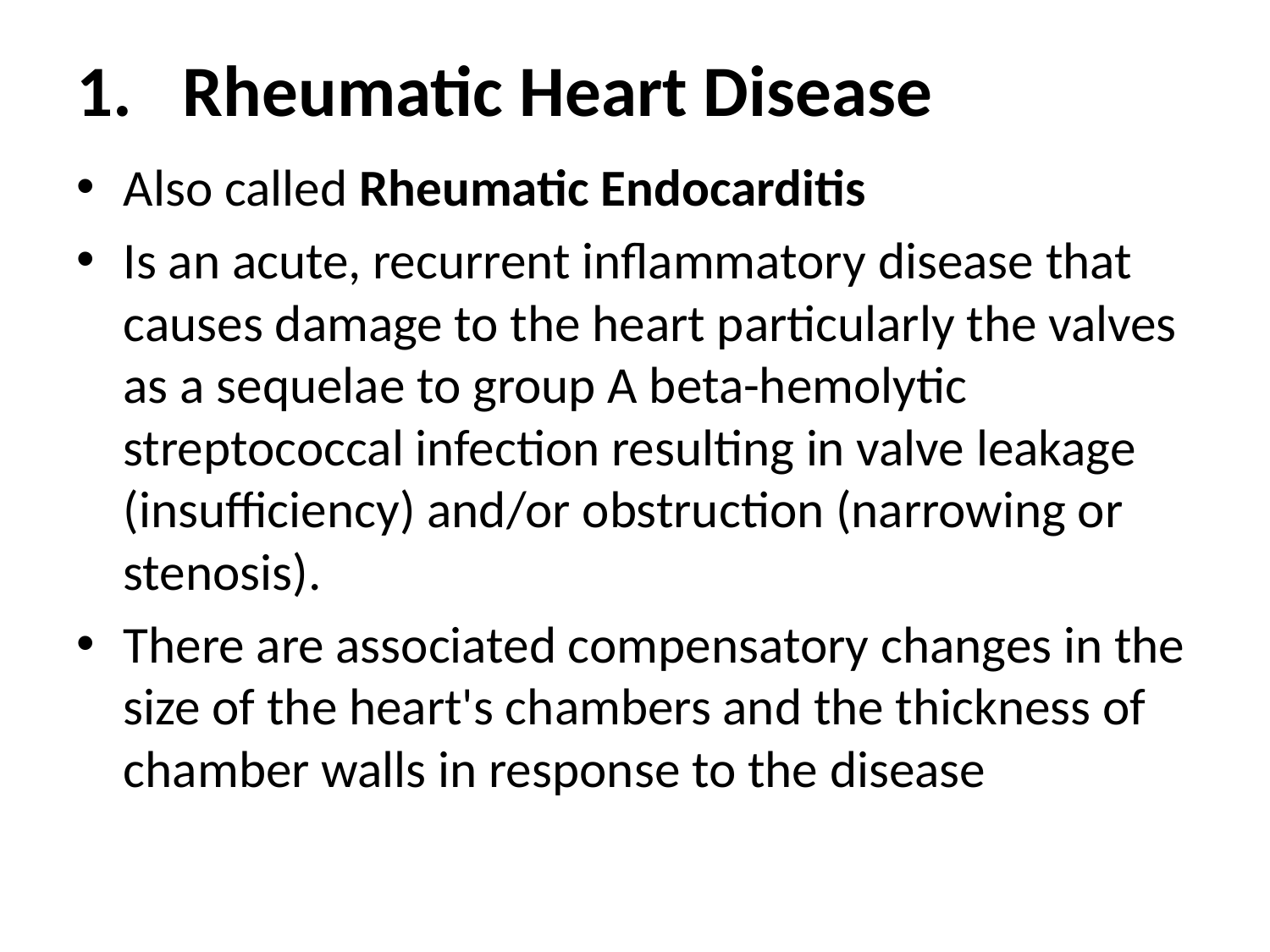

# Rheumatic Heart Disease
Also called Rheumatic Endocarditis
Is an acute, recurrent inflammatory disease that causes damage to the heart particularly the valves as a sequelae to group A beta-hemolytic streptococcal infection resulting in valve leakage (insufficiency) and/or obstruction (narrowing or stenosis).
There are associated compensatory changes in the size of the heart's chambers and the thickness of chamber walls in response to the disease